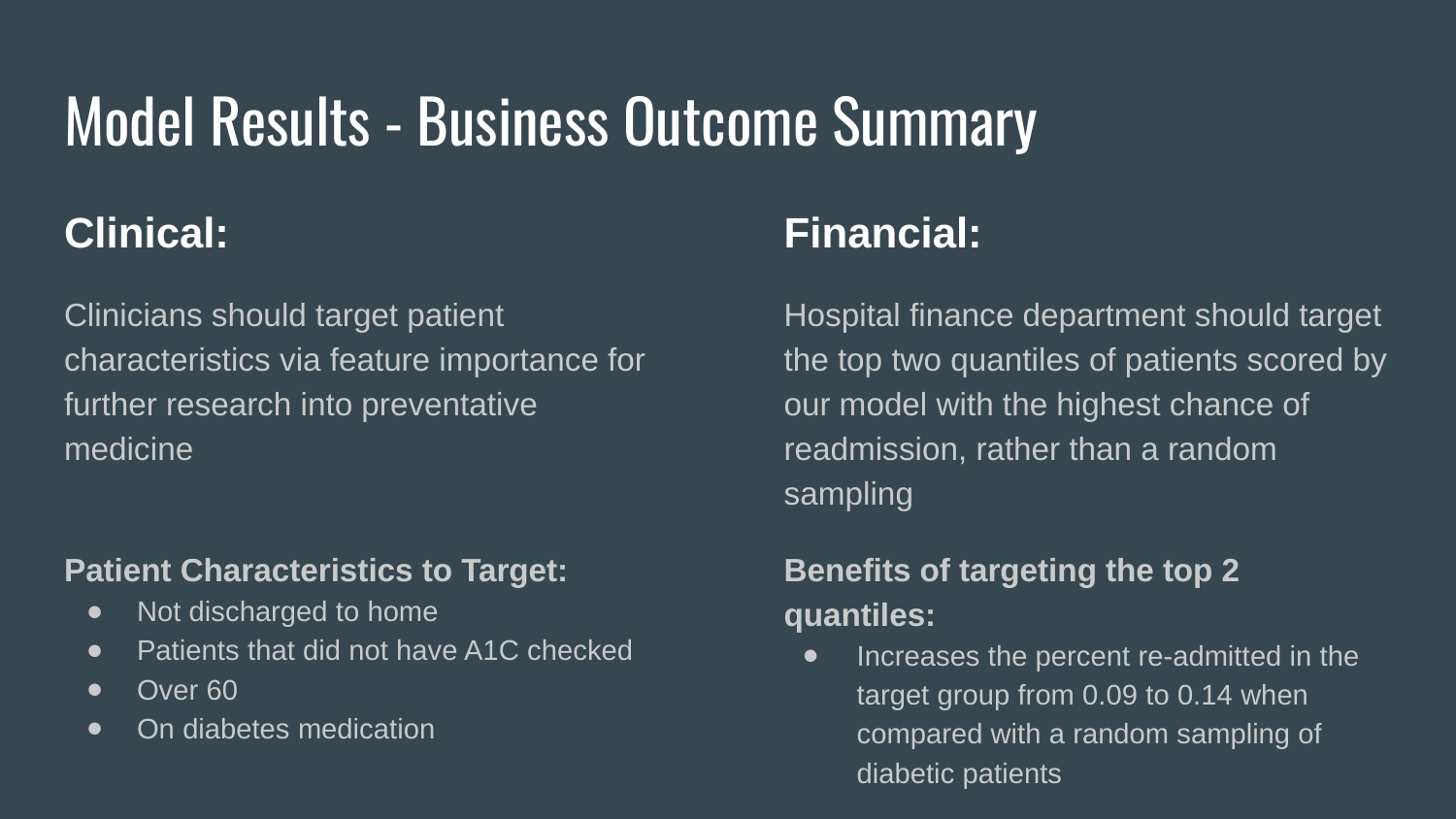

# Model Results - Business Outcome Summary
Clinical:
Clinicians should target patient characteristics via feature importance for further research into preventative medicine

Patient Characteristics to Target:
Not discharged to home
Patients that did not have A1C checked
Over 60
On diabetes medication
Financial:
Hospital finance department should target the top two quantiles of patients scored by our model with the highest chance of readmission, rather than a random sampling
Benefits of targeting the top 2 quantiles:
Increases the percent re-admitted in the target group from 0.09 to 0.14 when compared with a random sampling of diabetic patients